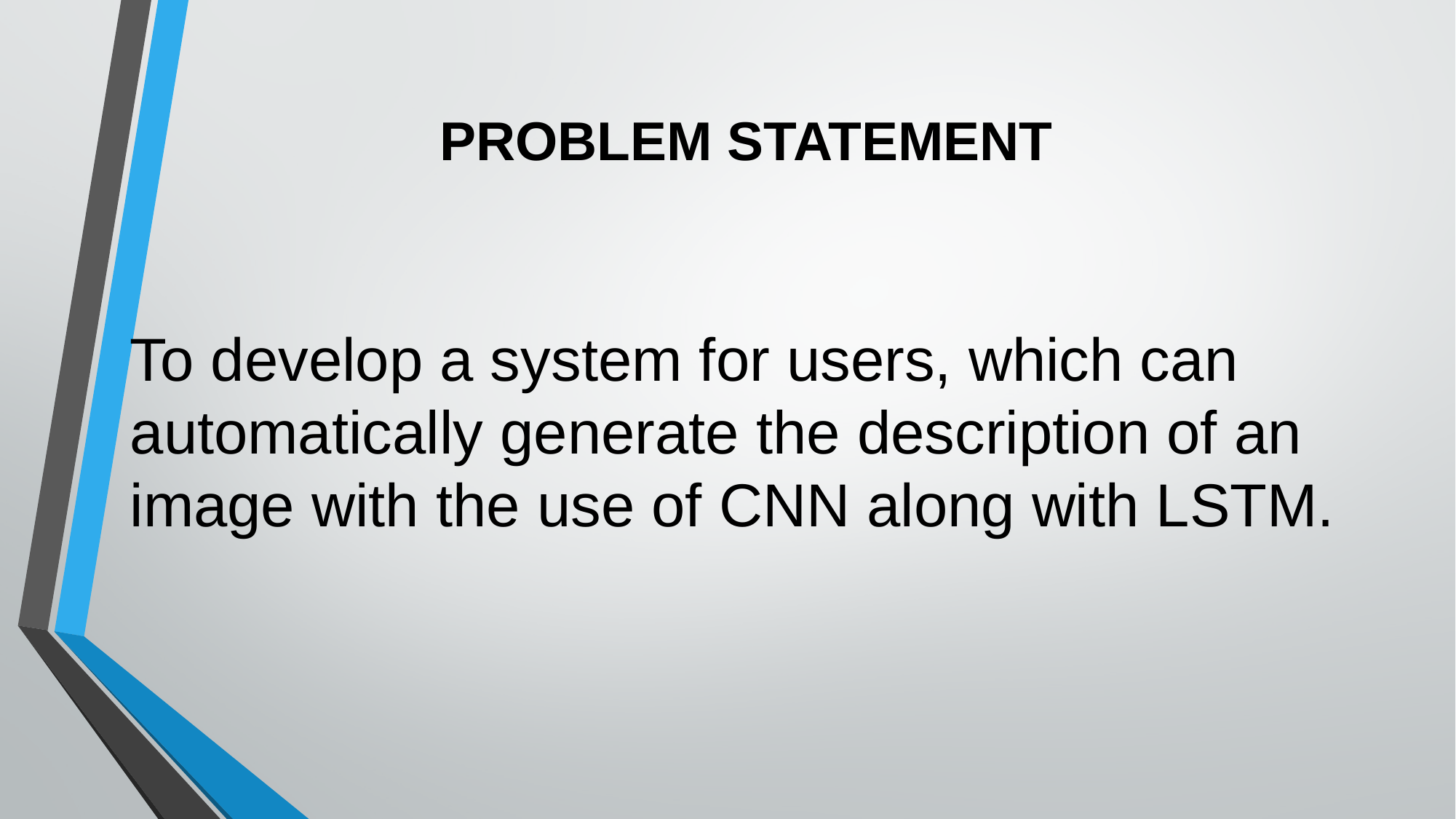

PROBLEM STATEMENT

To develop a system for users, which can automatically generate the description of an image with the use of CNN along with LSTM.